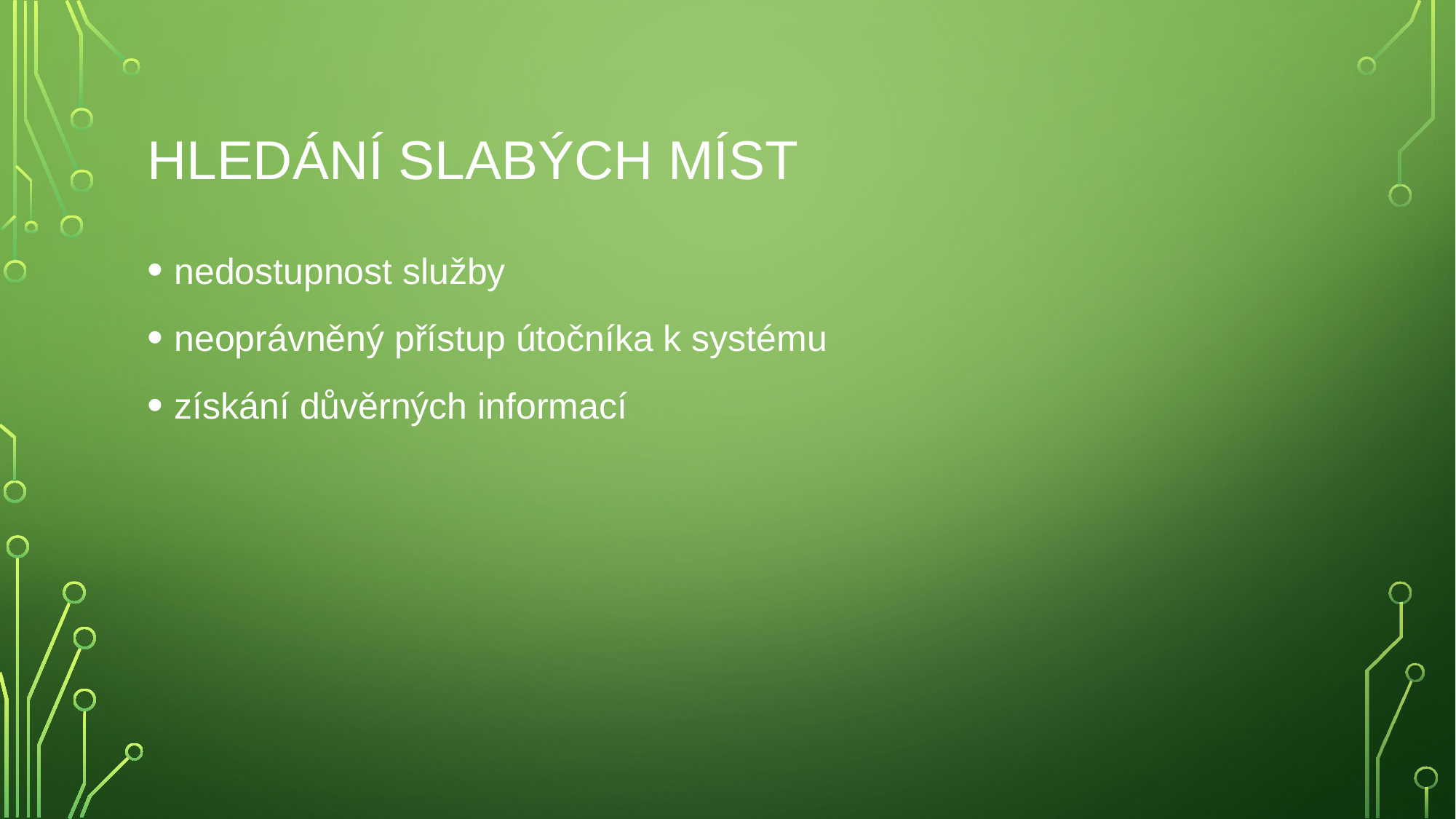

# Hledání slabých míst
nedostupnost služby
neoprávněný přístup útočníka k systému
získání důvěrných informací